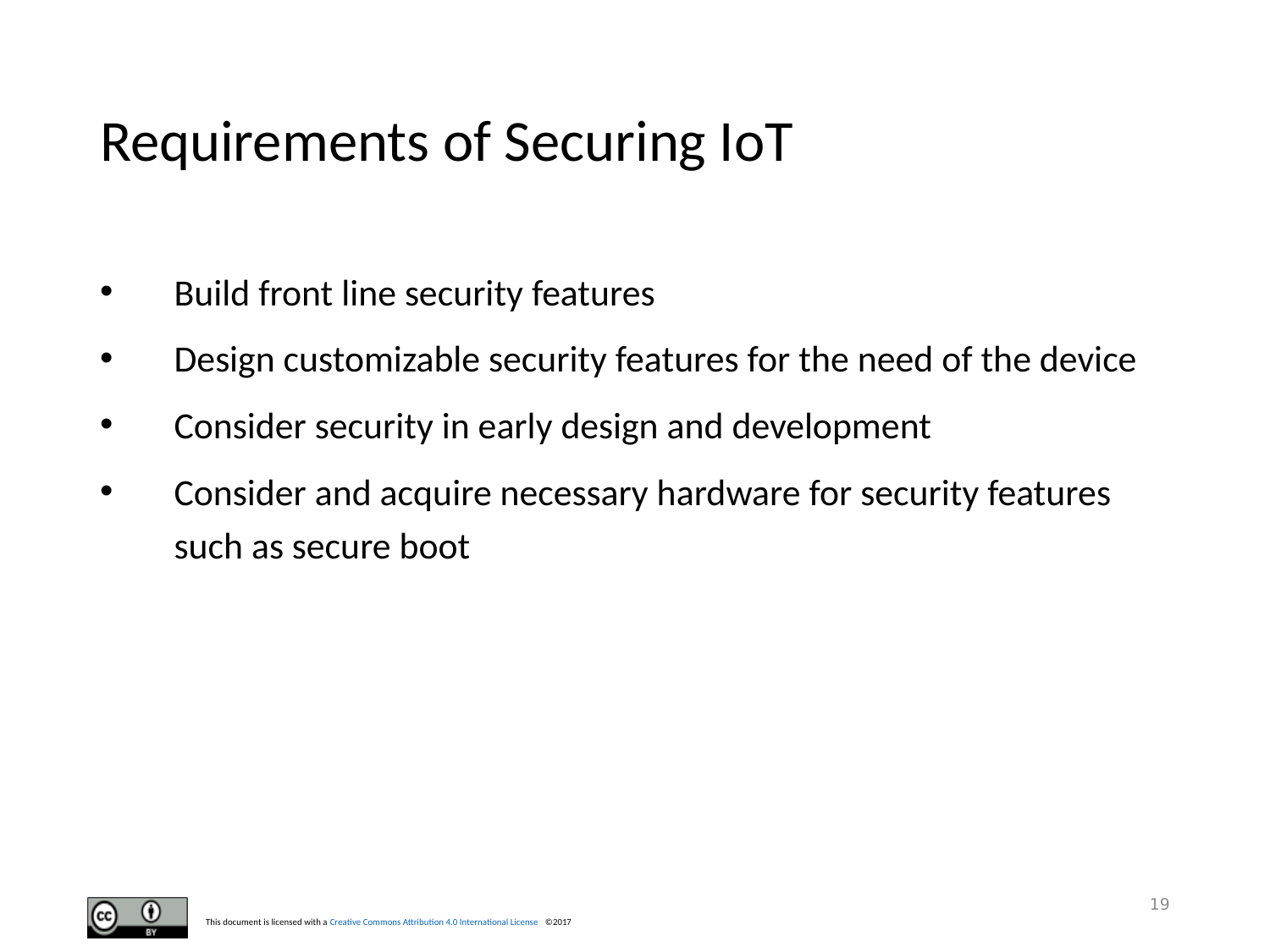

# Requirements of Securing IoT
Build front line security features
Design customizable security features for the need of the device
Consider security in early design and development
Consider and acquire necessary hardware for security features such as secure boot
19